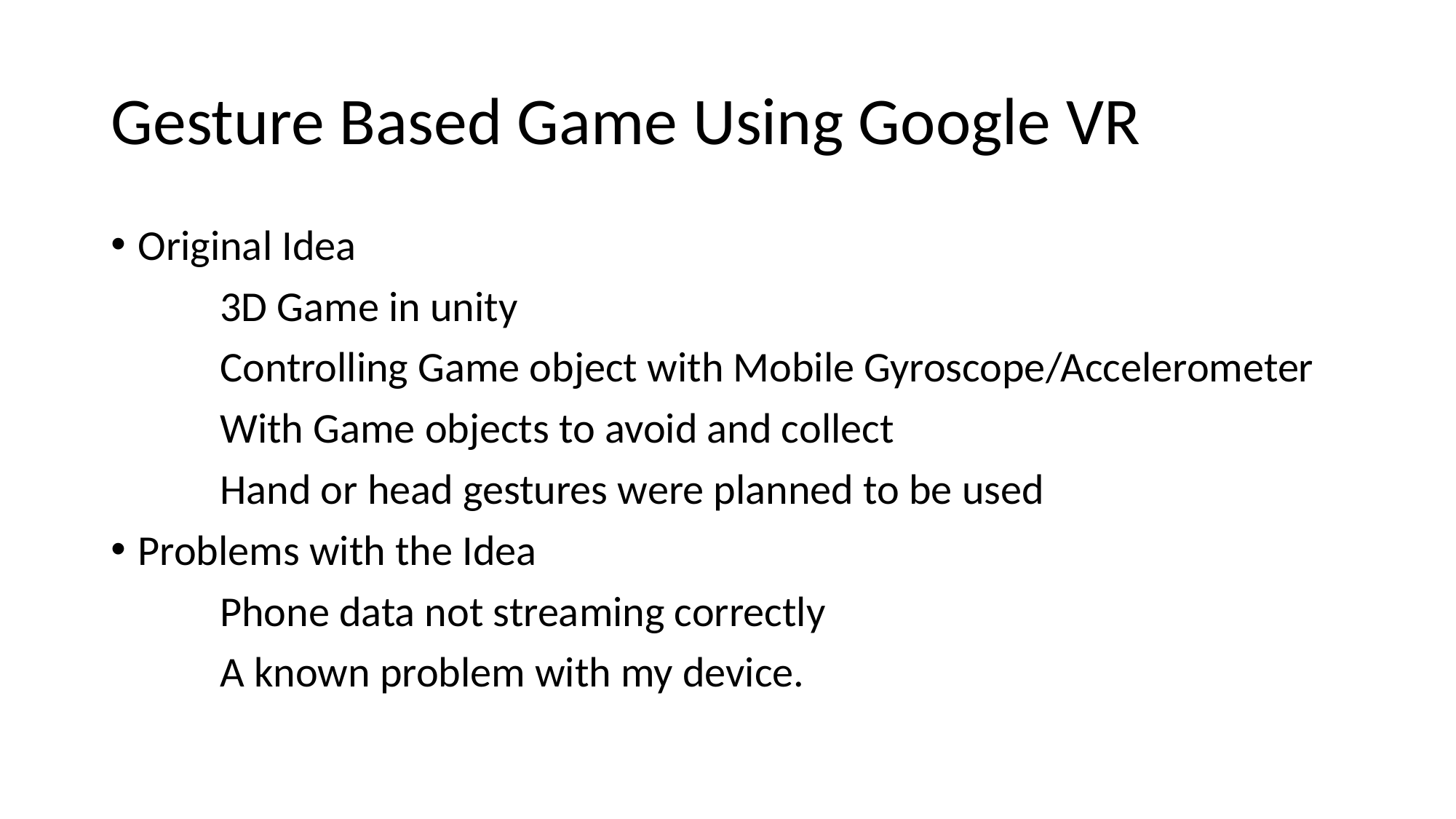

# Gesture Based Game Using Google VR
Original Idea
	3D Game in unity
	Controlling Game object with Mobile Gyroscope/Accelerometer
	With Game objects to avoid and collect
	Hand or head gestures were planned to be used
Problems with the Idea
	Phone data not streaming correctly
	A known problem with my device.